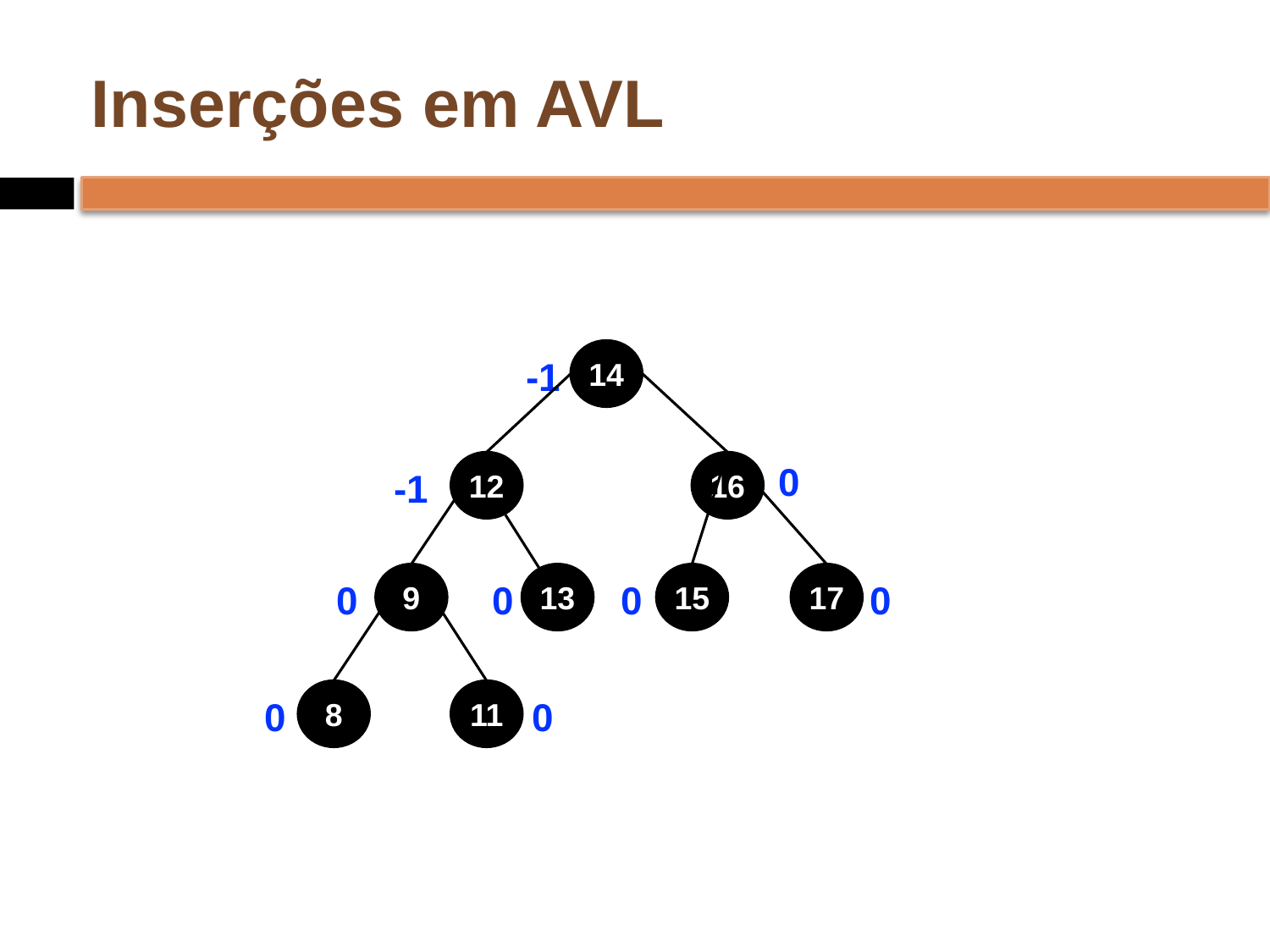

# Inserções em AVL
14
-1
0
12
16
-1

9
13
15
17
0
0
0
0
8
11
0
0
58